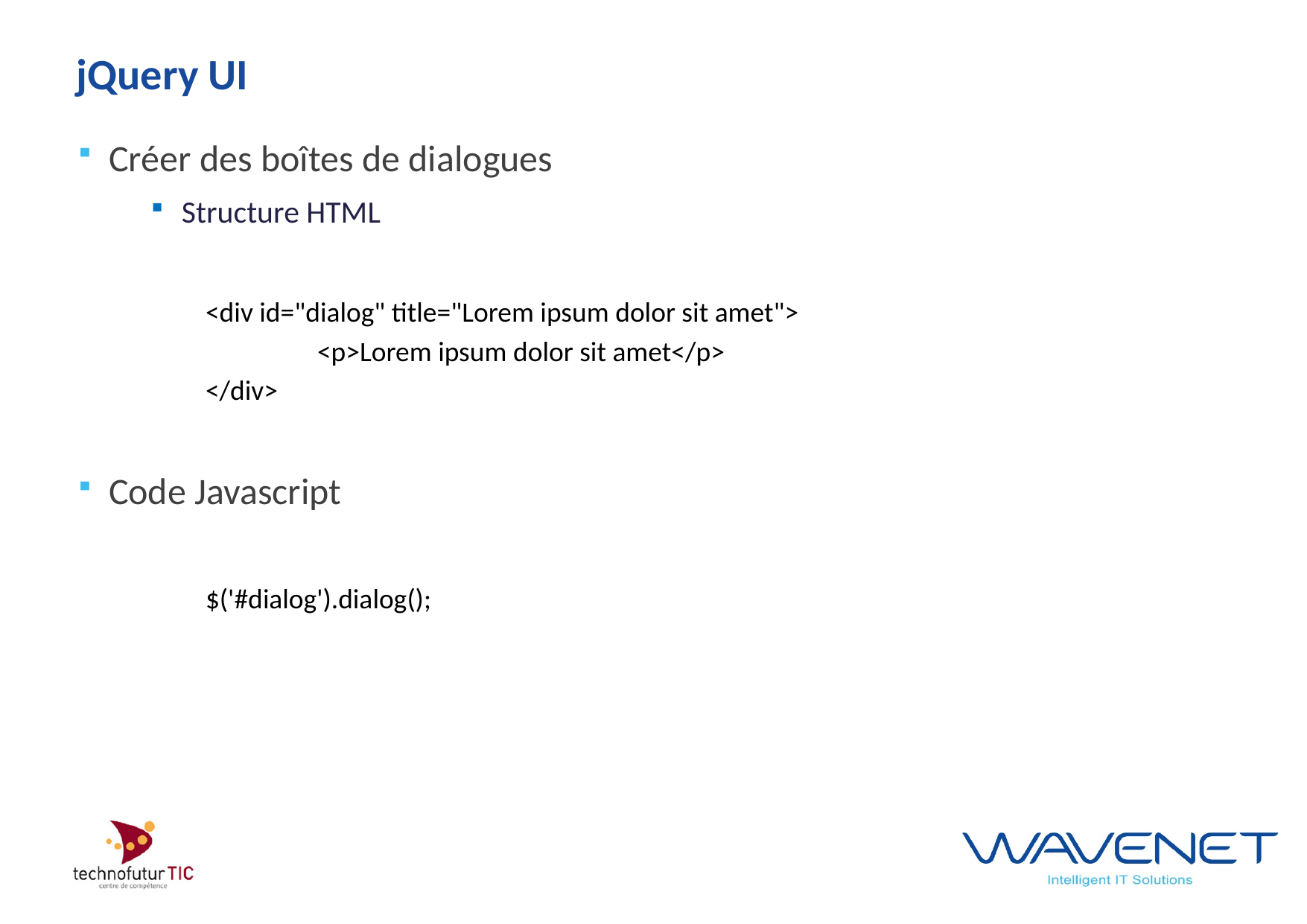

# jQuery UI
Créer des boîtes de dialogues
Structure HTML

<div id="dialog" title="Lorem ipsum dolor sit amet">
	<p>Lorem ipsum dolor sit amet</p>
</div>

Code Javascript

$('#dialog').dialog();